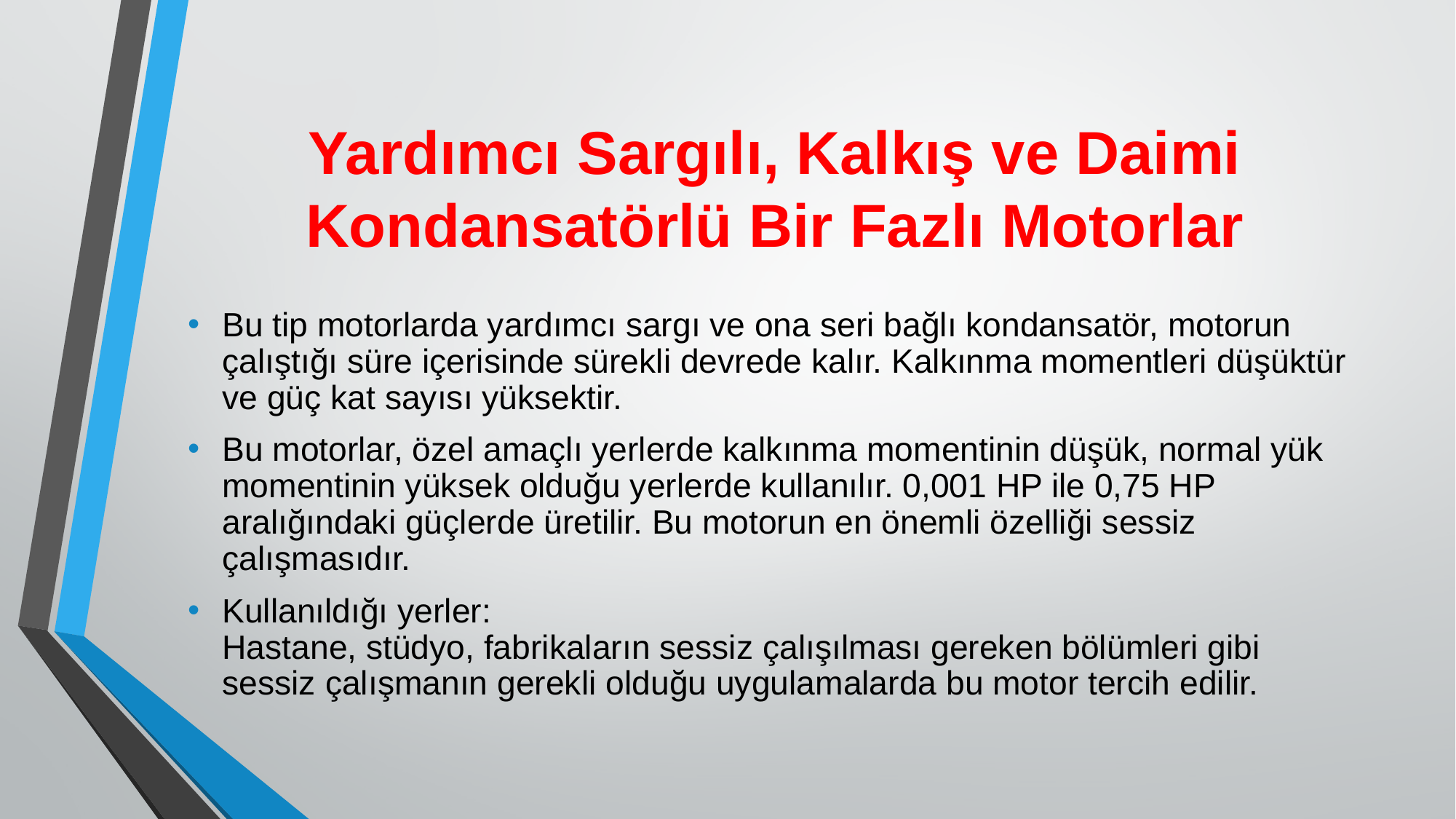

# Yardımcı Sargılı, Kalkış ve Daimi Kondansatörlü Bir Fazlı Motorlar
Bu tip motorlarda yardımcı sargı ve ona seri bağlı kondansatör, motorun çalıştığı süre içerisinde sürekli devrede kalır. Kalkınma momentleri düşüktür ve güç kat sayısı yüksektir.
Bu motorlar, özel amaçlı yerlerde kalkınma momentinin düşük, normal yük momentinin yüksek olduğu yerlerde kullanılır. 0,001 HP ile 0,75 HP aralığındaki güçlerde üretilir. Bu motorun en önemli özelliği sessiz çalışmasıdır.
Kullanıldığı yerler:
Hastane, stüdyo, fabrikaların sessiz çalışılması gereken bölümleri gibi sessiz çalışmanın gerekli olduğu uygulamalarda bu motor tercih edilir.